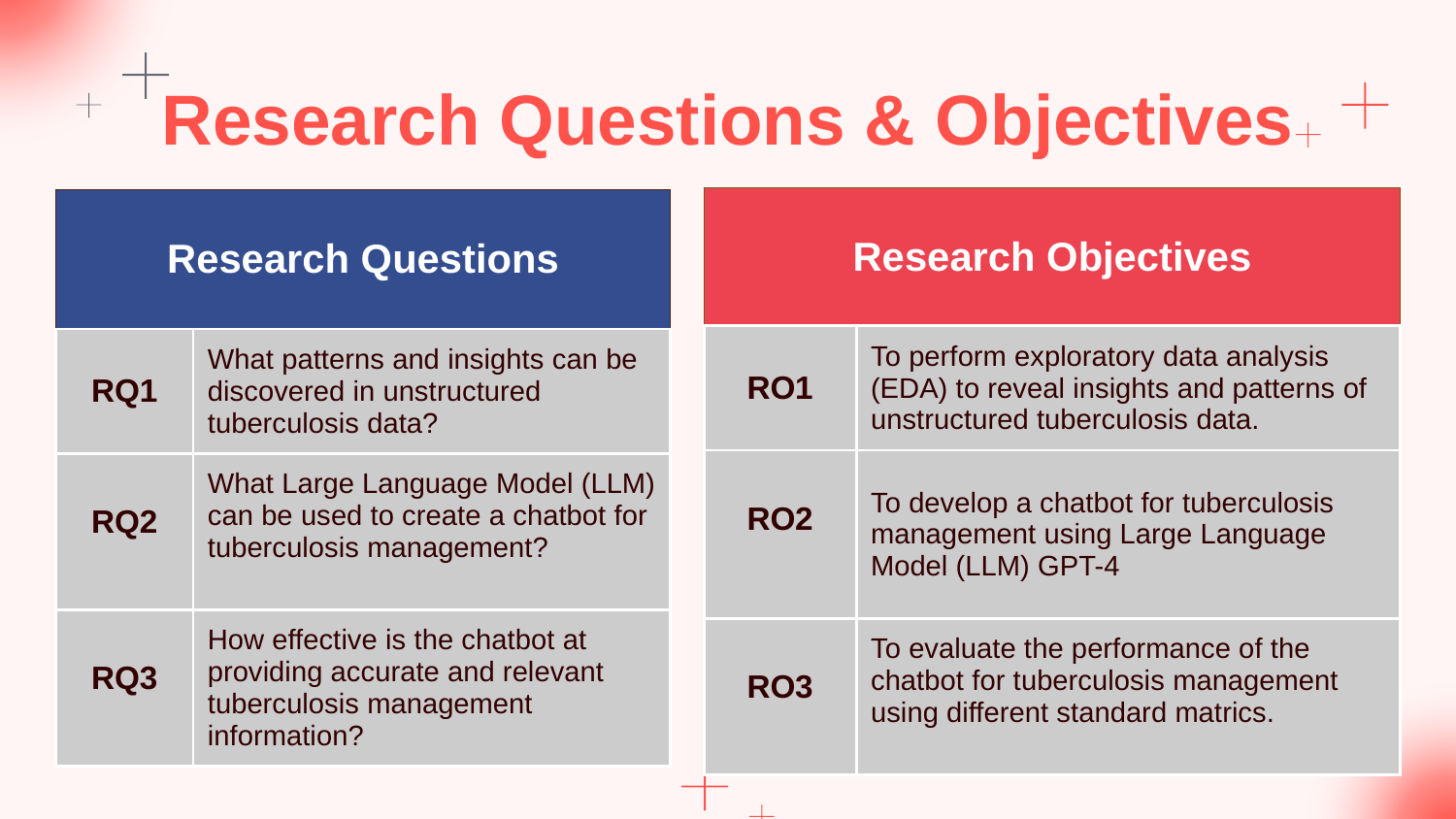

# Research Questions & Objectives

| Research Objectives |  |
| --- | --- |
| RO1 | To perform exploratory data analysis (EDA) to reveal insights and patterns of unstructured tuberculosis data. |
| RO2 | To develop a chatbot for tuberculosis management using Large Language Model (LLM) GPT-4 |
| RO3 | To evaluate the performance of the chatbot for tuberculosis management using different standard matrics. |
| Research Questions |  |
| --- | --- |
| RQ1 | What patterns and insights can be discovered in unstructured tuberculosis data? |
| RQ2 | What Large Language Model (LLM) can be used to create a chatbot for tuberculosis management? |
| RQ3 | How effective is the chatbot at providing accurate and relevant tuberculosis management information? |